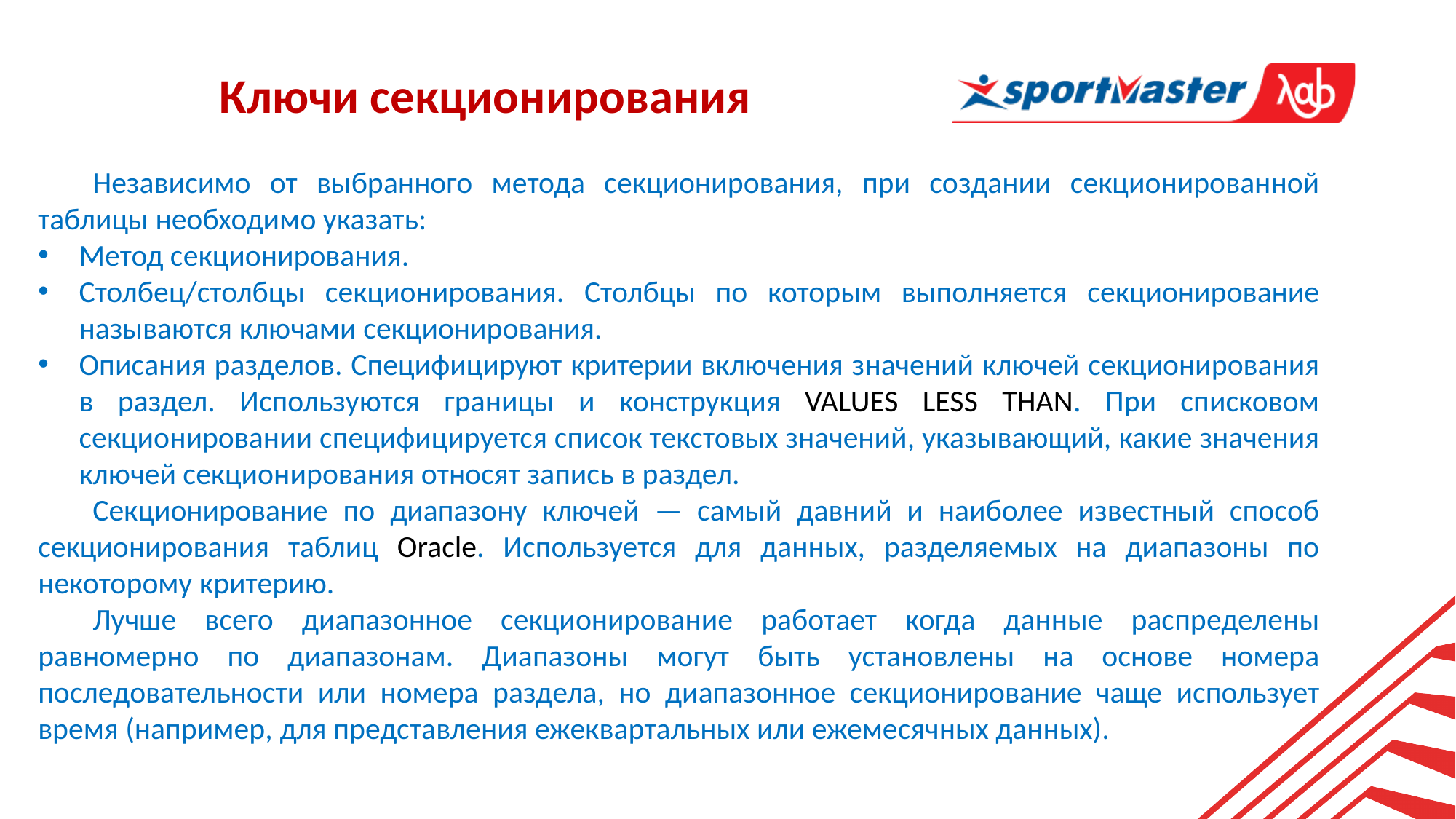

Ключи секционирования
Независимо от выбранного метода секционирования, при создании секционированной таблицы необходимо указать:
Метод секционирования.
Столбец/столбцы секционирования. Столбцы по которым выполняется секционирование называются ключами секционирования.
Описания разделов. Специфицируют критерии включения значений ключей секционирования в раздел. Используются границы и конструкция VALUES LESS THAN. При списковом секционировании специфицируется список текстовых значений, указывающий, какие значения ключей секционирования относят запись в раздел.
Секционирование по диапазону ключей — самый давний и наиболее известный способ секционирования таблиц Oracle. Используется для данных, разделяемых на диапазоны по некоторому критерию.
Лучше всего диапазонное секционирование работает когда данные распределены равномерно по диапазонам. Диапазоны могут быть установлены на основе номера последовательности или номера раздела, но диапазонное секционирование чаще использует время (например, для представления ежеквартальных или ежемесячных данных).